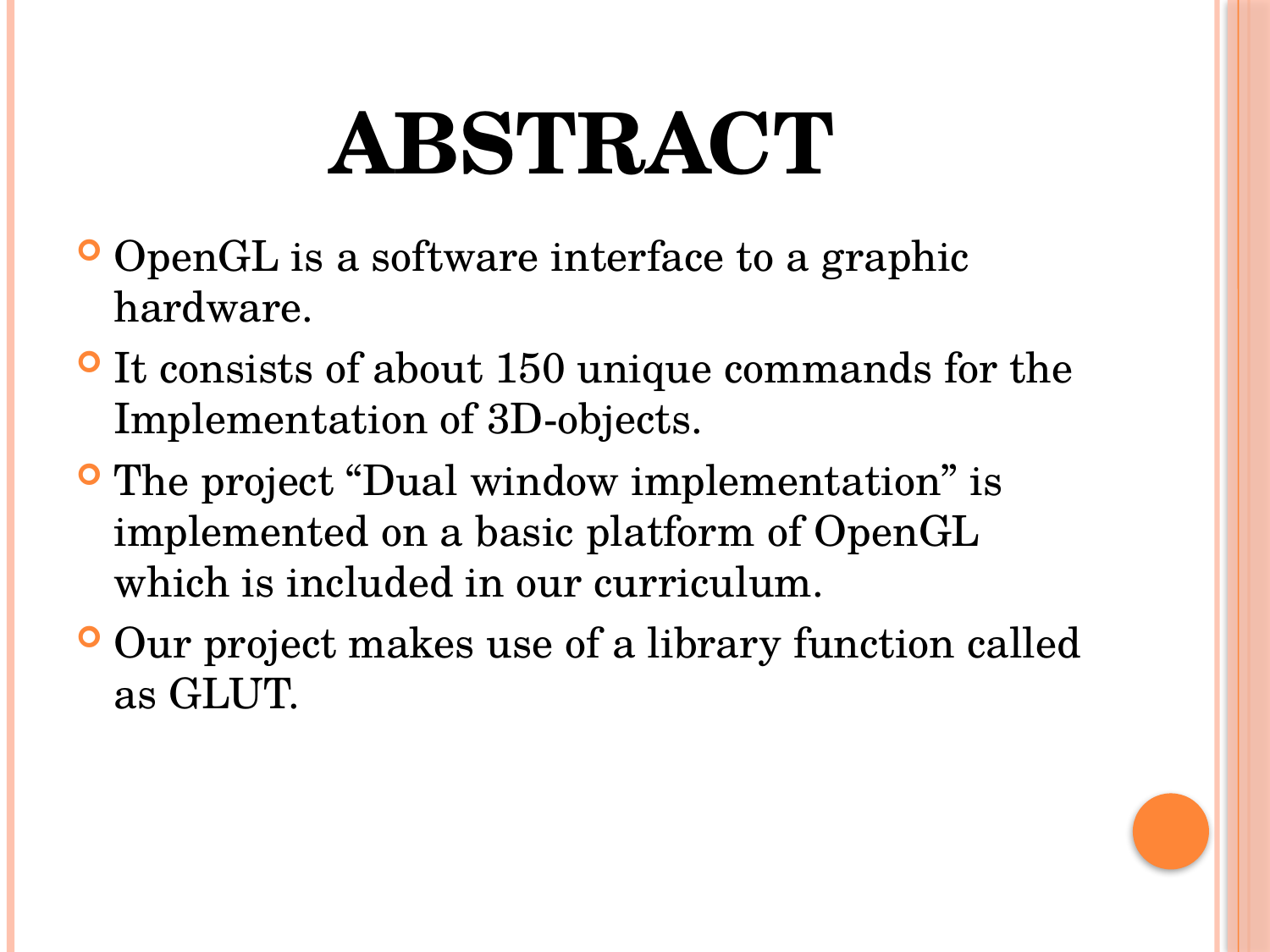

# abstract
OpenGL is a software interface to a graphic hardware.
It consists of about 150 unique commands for the Implementation of 3D-objects.
The project “Dual window implementation” is implemented on a basic platform of OpenGL which is included in our curriculum.
Our project makes use of a library function called as GLUT.